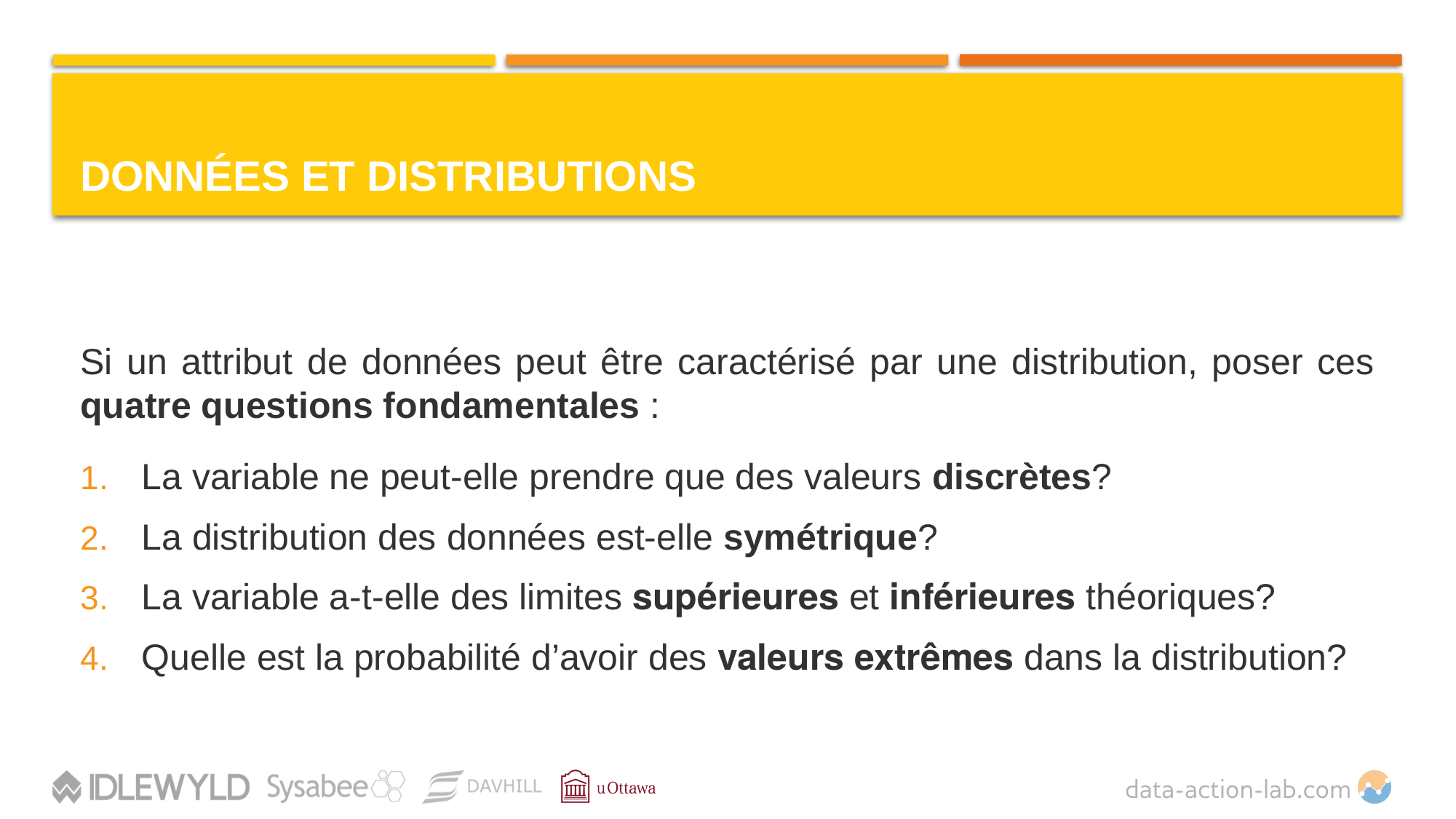

# Données et distributions
Si un attribut de données peut être caractérisé par une distribution, poser ces quatre questions fondamentales :

La variable ne peut-elle prendre que des valeurs discrètes?
La distribution des données est-elle symétrique?
La variable a-t-elle des limites supérieures et inférieures théoriques?
Quelle est la probabilité d’avoir des valeurs extrêmes dans la distribution?